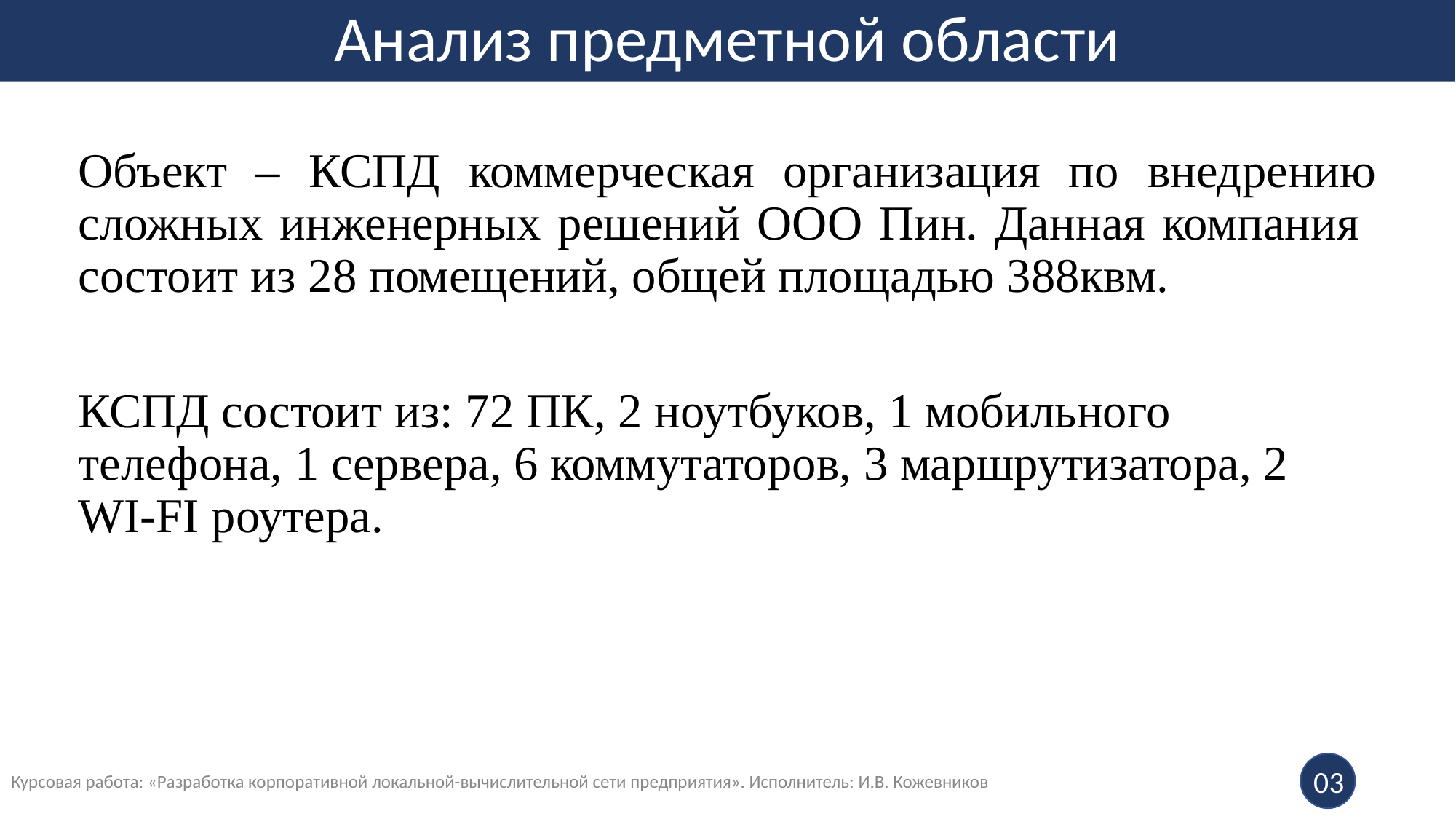

# Анализ предметной области
Объект – КСПД коммерческая организация по внедрению сложных инженерных решений ООО Пин. Данная компания  состоит из 28 помещений, общей площадью 388квм.

КСПД состоит из: 72 ПК, 2 ноутбуков, 1 мобильного телефона, 1 сервера, 6 коммутаторов, 3 маршрутизатора, 2 WI-FI роутера.

Курсовая работа: «Разработка корпоративной локальной-вычислительной сети предприятия». Исполнитель: И.В. Кожевников
03